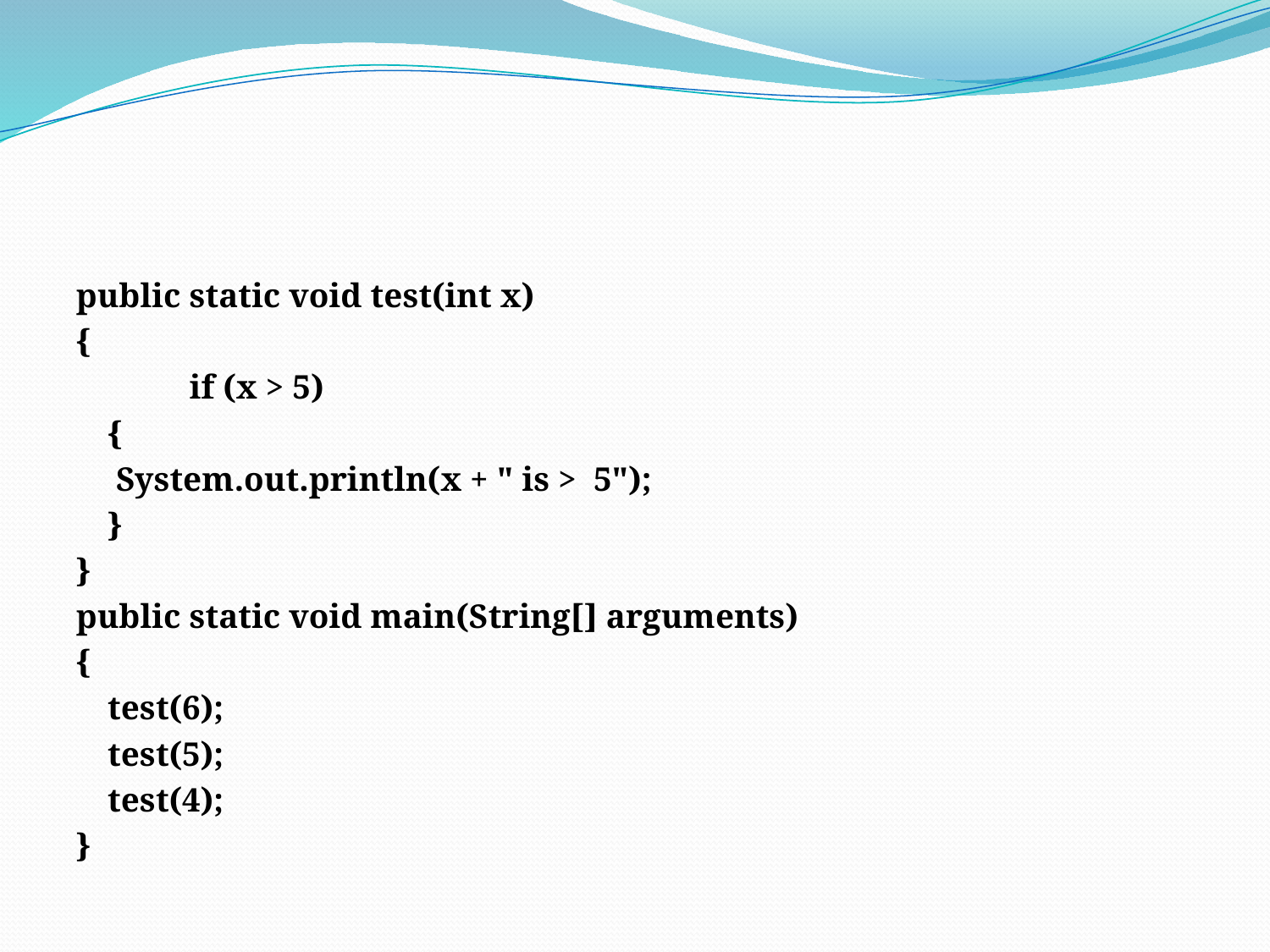

#
public static void test(int x)
{
    	 if (x > 5)
	{
		 System.out.println(x + " is >  5");
	}
}
public static void main(String[] arguments)
{
		test(6);
		test(5);
		test(4);
}